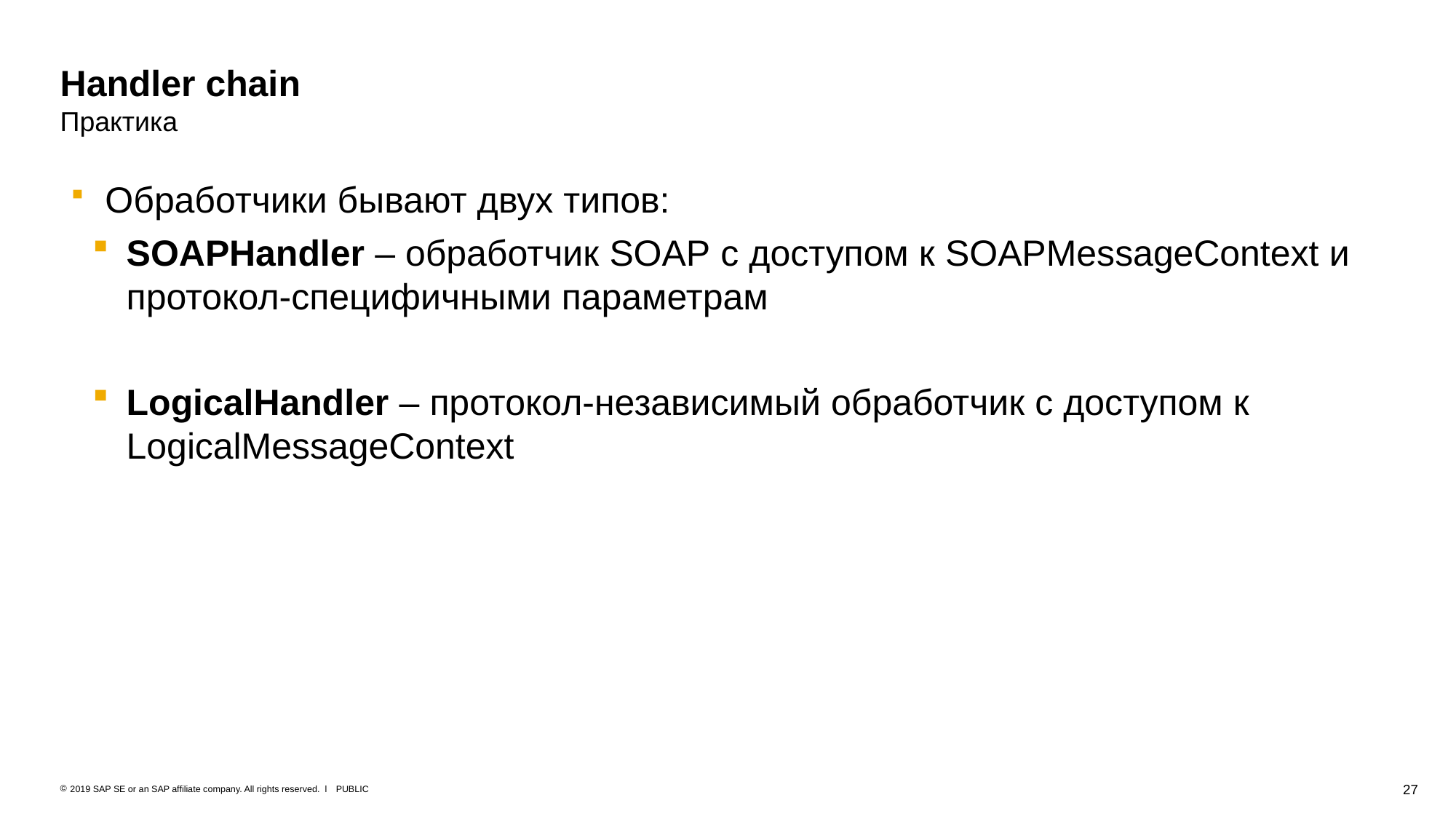

# Handler chain Практика
Обработчики бывают двух типов:
SOAPHandler – обработчик SOAP с доступом к SOAPMessageContext и протокол-специфичными параметрам

LogicalHandler – протокол-независимый обработчик с доступом к LogicalMessageContext